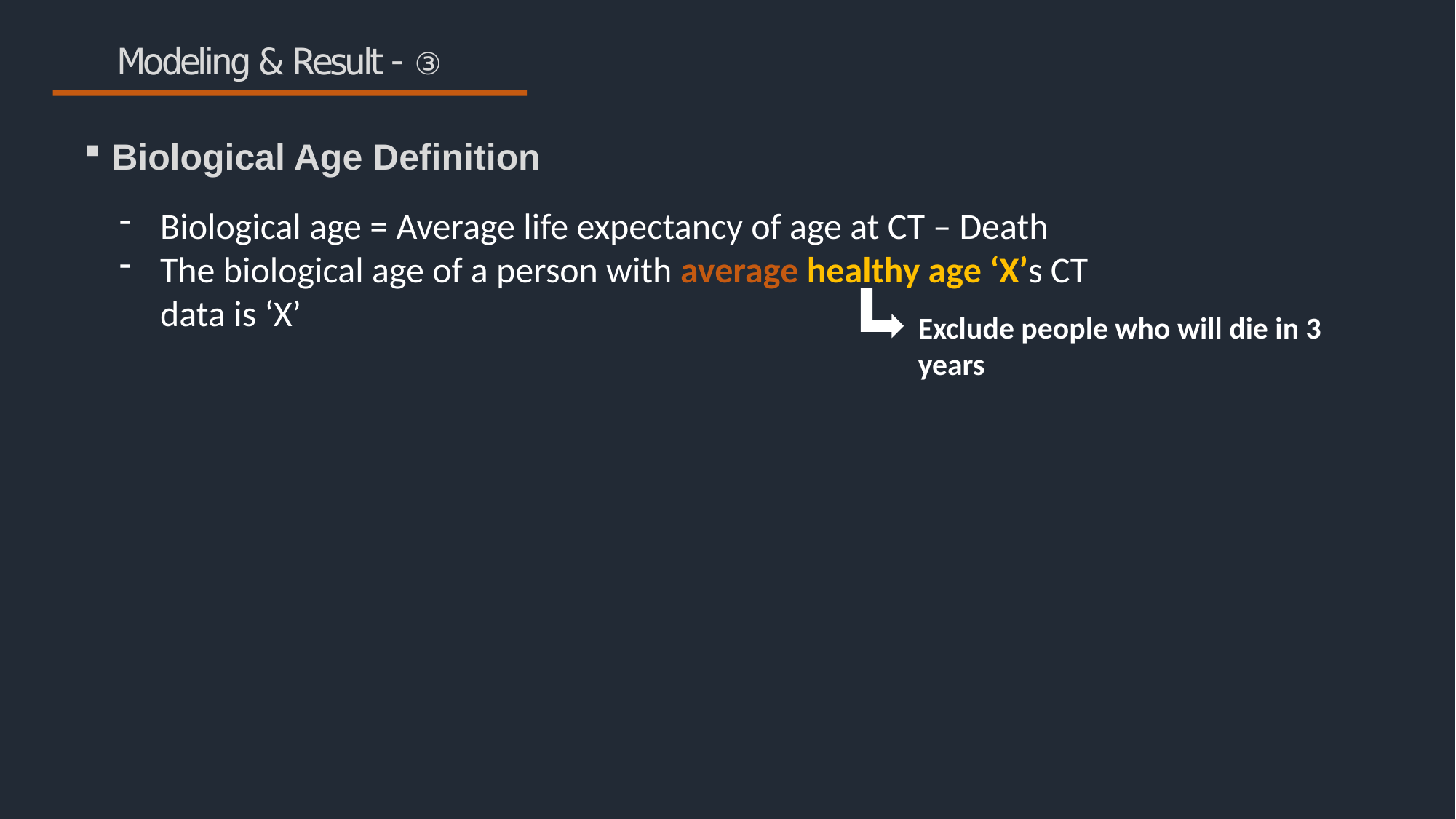

# Modeling & Result - ③

Biological Age Definition
Biological age = Average life expectancy of age at CT – Death
The biological age of a person with average healthy age ‘X’s CT data is ‘X’

Exclude people who will die in 3 years